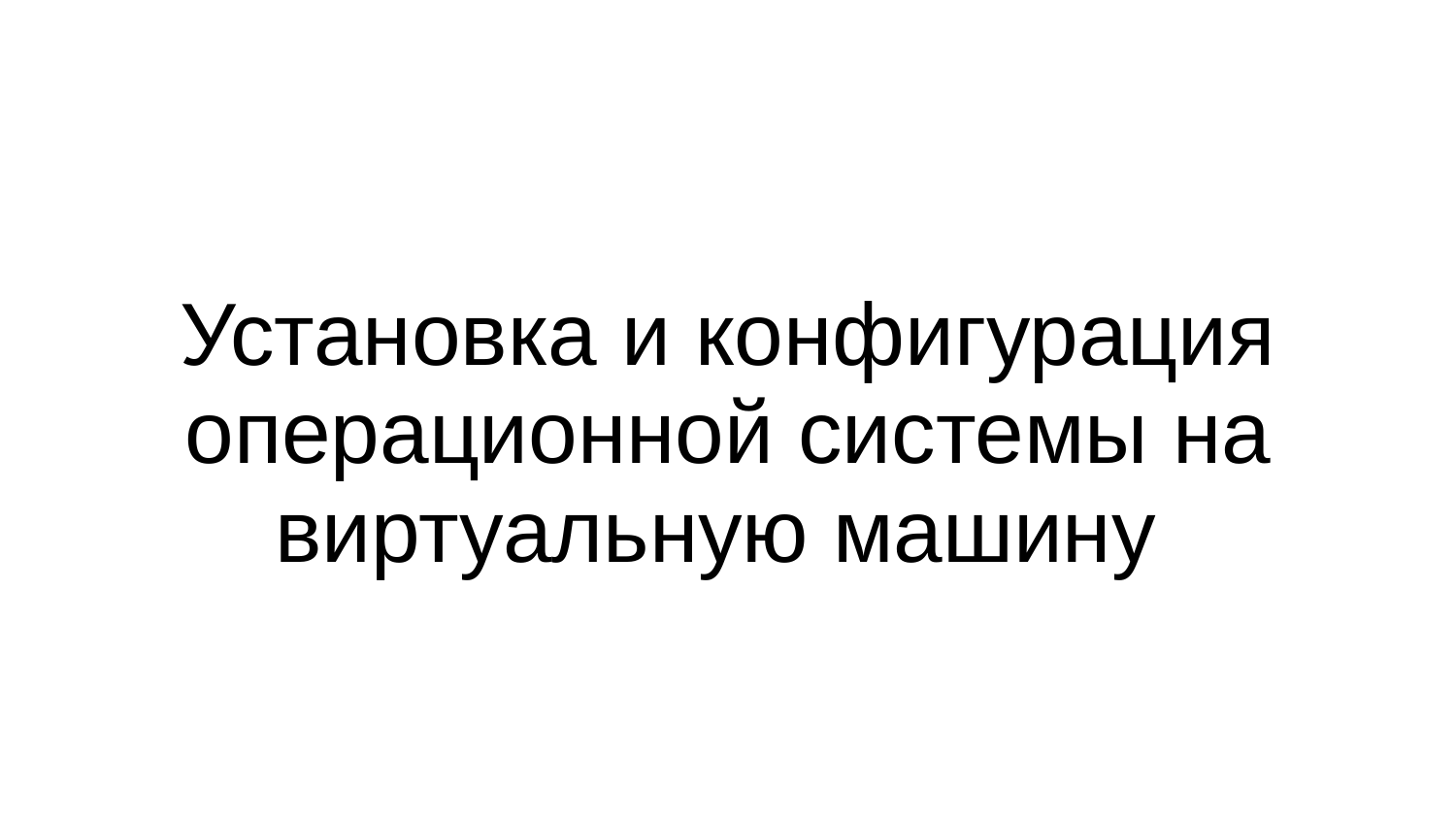

# Установка и конфигурация операционной системы на виртуальную машину